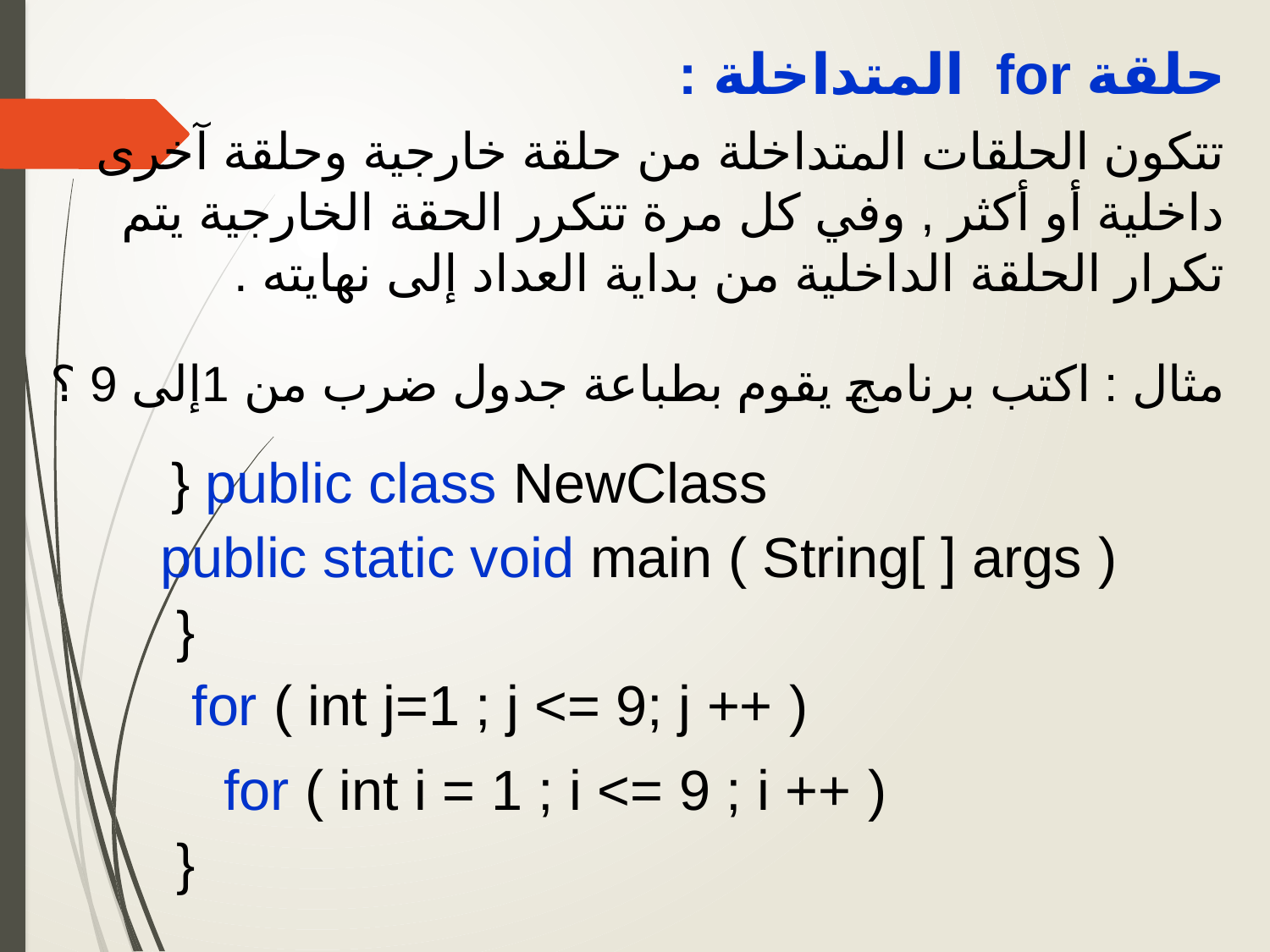

حلقة for  المتداخلة :
	تتكون الحلقات المتداخلة من حلقة خارجية وحلقة آخرى داخلية أو أكثر , وفي كل مرة تتكرر الحقة الخارجية يتم تكرار الحلقة الداخلية من بداية العداد إلى نهايته .
مثال : اكتب برنامج يقوم بطباعة جدول ضرب من 1إلى 9 ؟
public class NewClass {
 public static void main ( String[ ] args )
  {
  for ( int j=1 ; j <= 9; j ++ )
  for ( int i = 1 ; i <= 9 ; i ++ )
  {